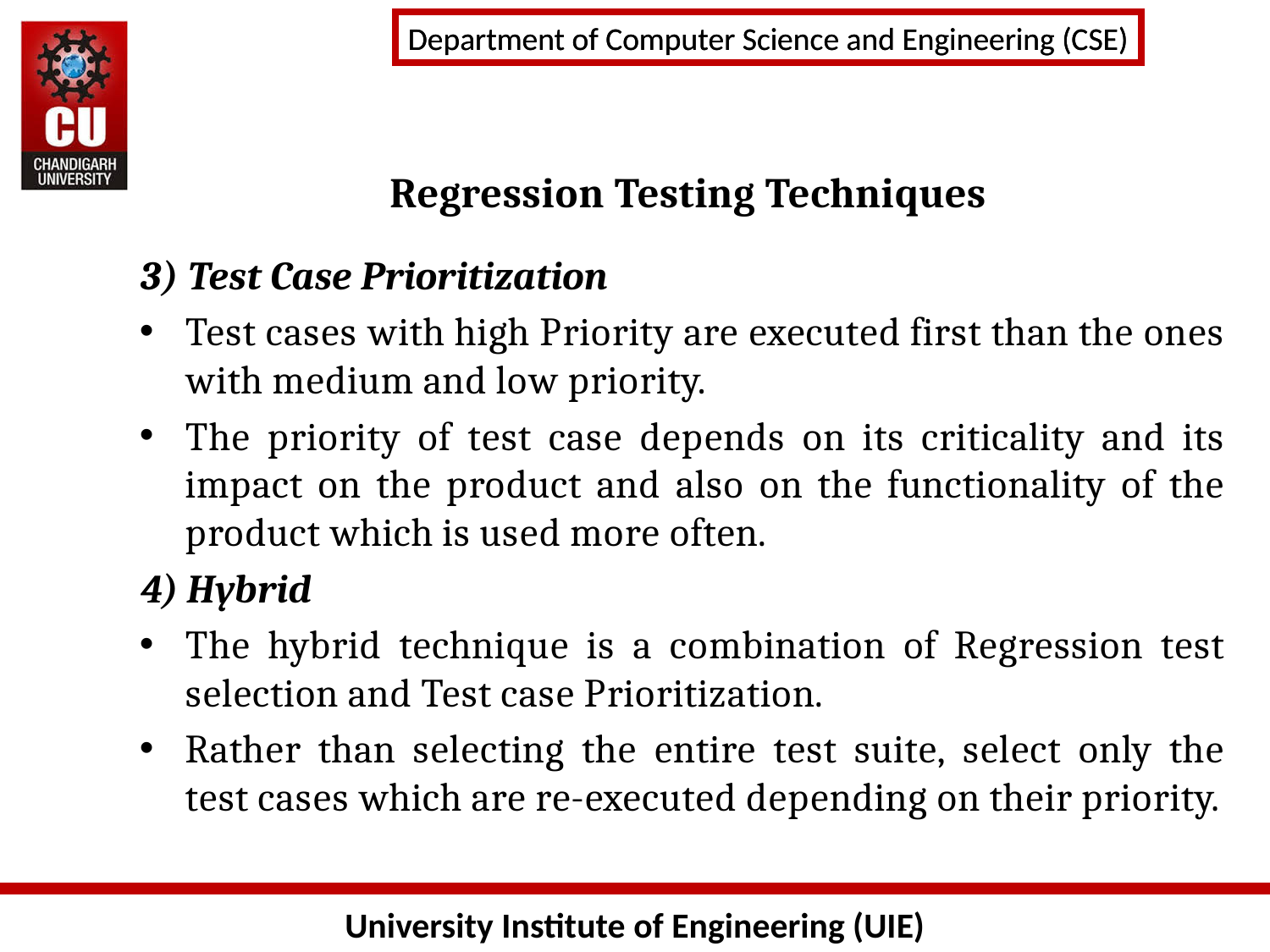

# Regression Testing Techniques
3) Test Case Prioritization
Test cases with high Priority are executed first than the ones with medium and low priority.
The priority of test case depends on its criticality and its impact on the product and also on the functionality of the product which is used more often.
4) Hybrid
The hybrid technique is a combination of Regression test selection and Test case Prioritization.
Rather than selecting the entire test suite, select only the test cases which are re-executed depending on their priority.